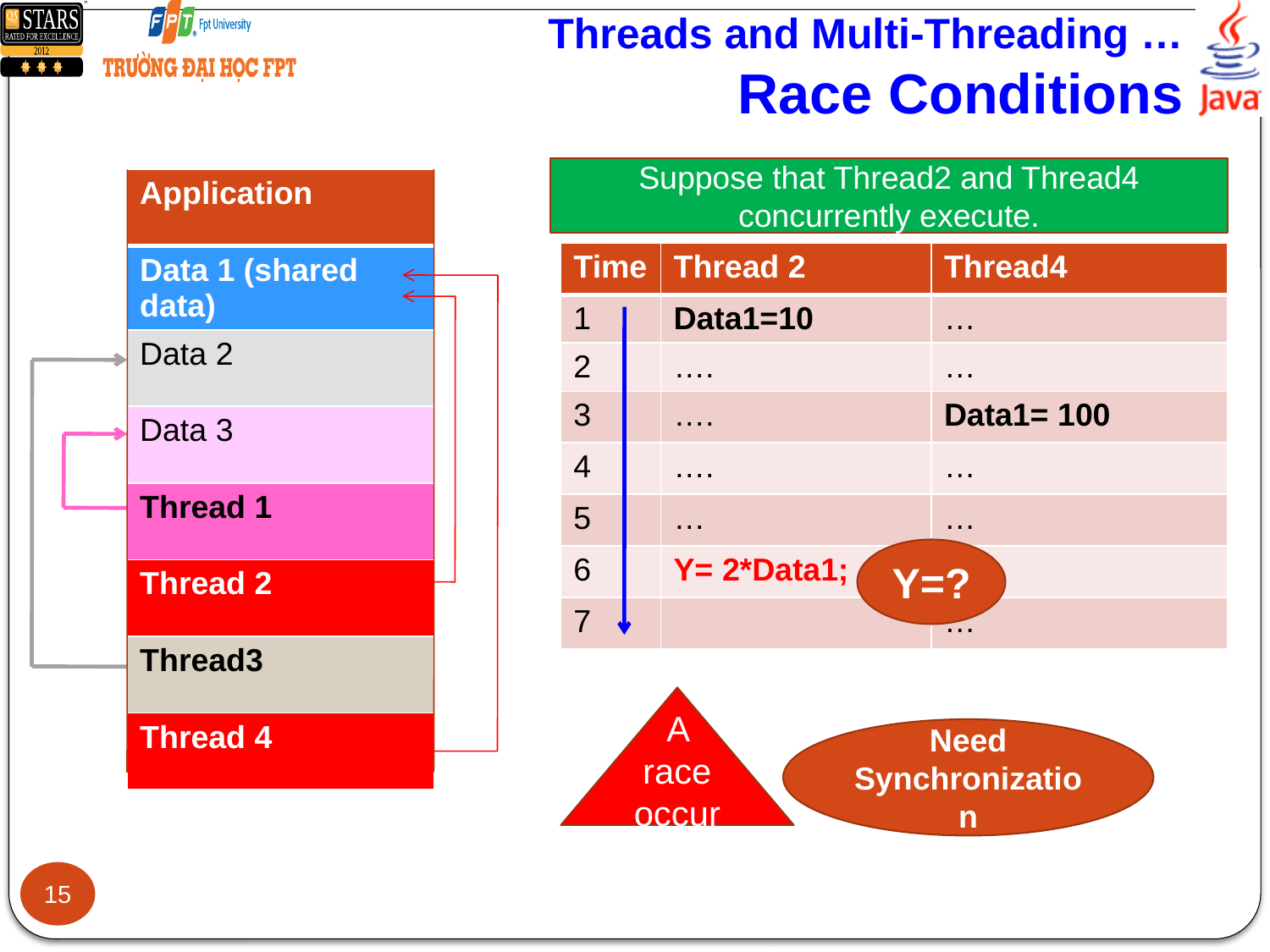

# Threads and Multi-Threading … Race Conditions
Suppose that Thread2 and Thread4 concurrently execute.
| Application |
| --- |
| Data 1 (shared data) |
| Data 2 |
| Data 3 |
| Thread 1 |
| Thread 2 |
| Thread3 |
| Thread 4 |
| Time | Thread 2 | Thread4 |
| --- | --- | --- |
| 1 | Data1=10 | … |
| 2 | …. | … |
| 3 | …. | Data1= 100 |
| 4 | …. | … |
| 5 | … | … |
| 6 | Y= 2\*Data1; | … |
| 7 |  | … |
Y=?
A race
occurs
Need
Synchronization
15